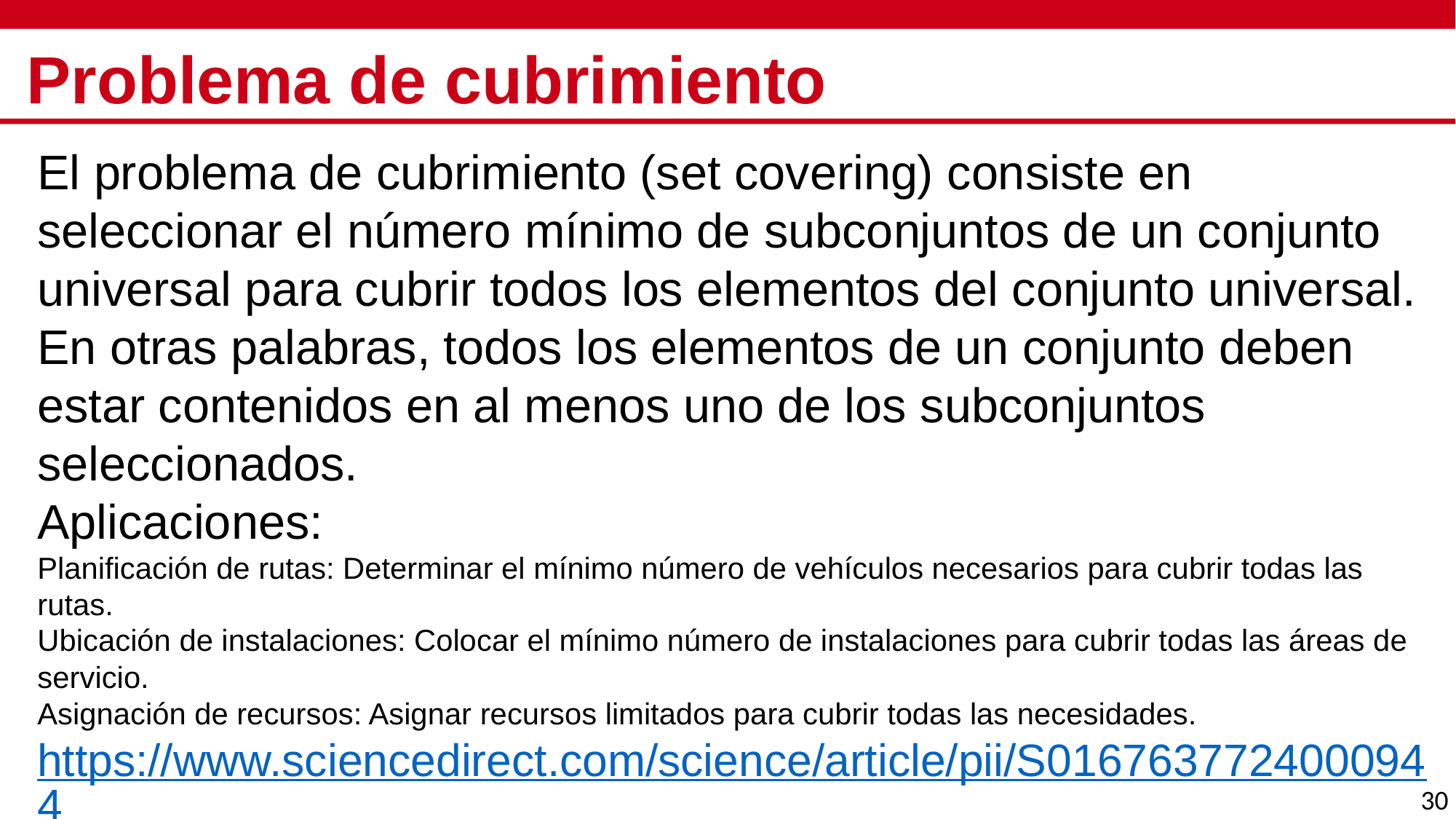

# Problema de cubrimiento
El problema de cubrimiento (set covering) consiste en seleccionar el número mínimo de subconjuntos de un conjunto universal para cubrir todos los elementos del conjunto universal.
En otras palabras, todos los elementos de un conjunto deben estar contenidos en al menos uno de los subconjuntos seleccionados.
Aplicaciones:
Planificación de rutas: Determinar el mínimo número de vehículos necesarios para cubrir todas las rutas.
Ubicación de instalaciones: Colocar el mínimo número de instalaciones para cubrir todas las áreas de servicio.
Asignación de recursos: Asignar recursos limitados para cubrir todas las necesidades.
https://www.sciencedirect.com/science/article/pii/S0167637724000944
30